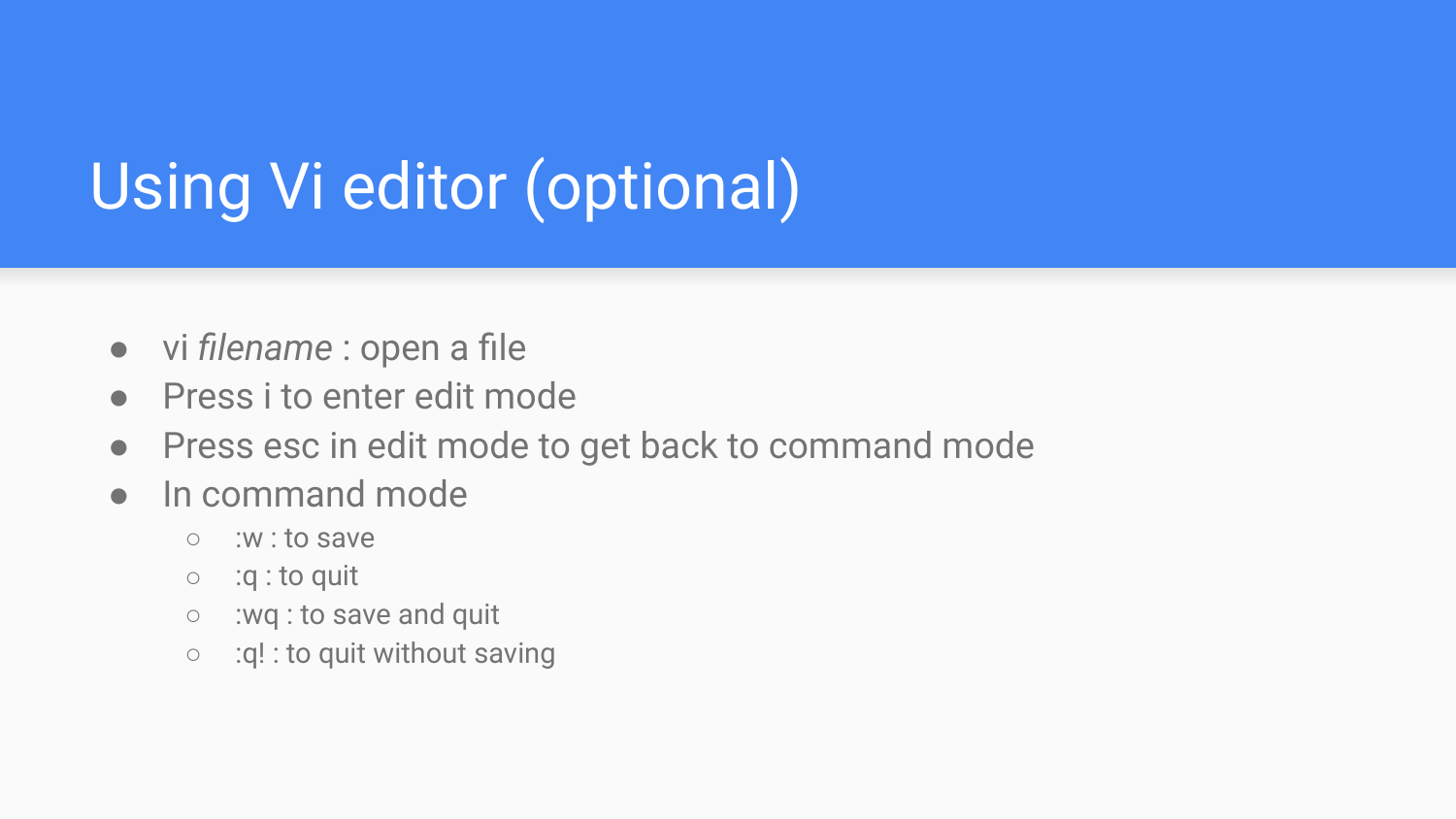

# Using Vi editor (optional)
vi filename : open a file
Press i to enter edit mode
Press esc in edit mode to get back to command mode
In command mode
:w : to save
:q : to quit
:wq : to save and quit
:q! : to quit without saving